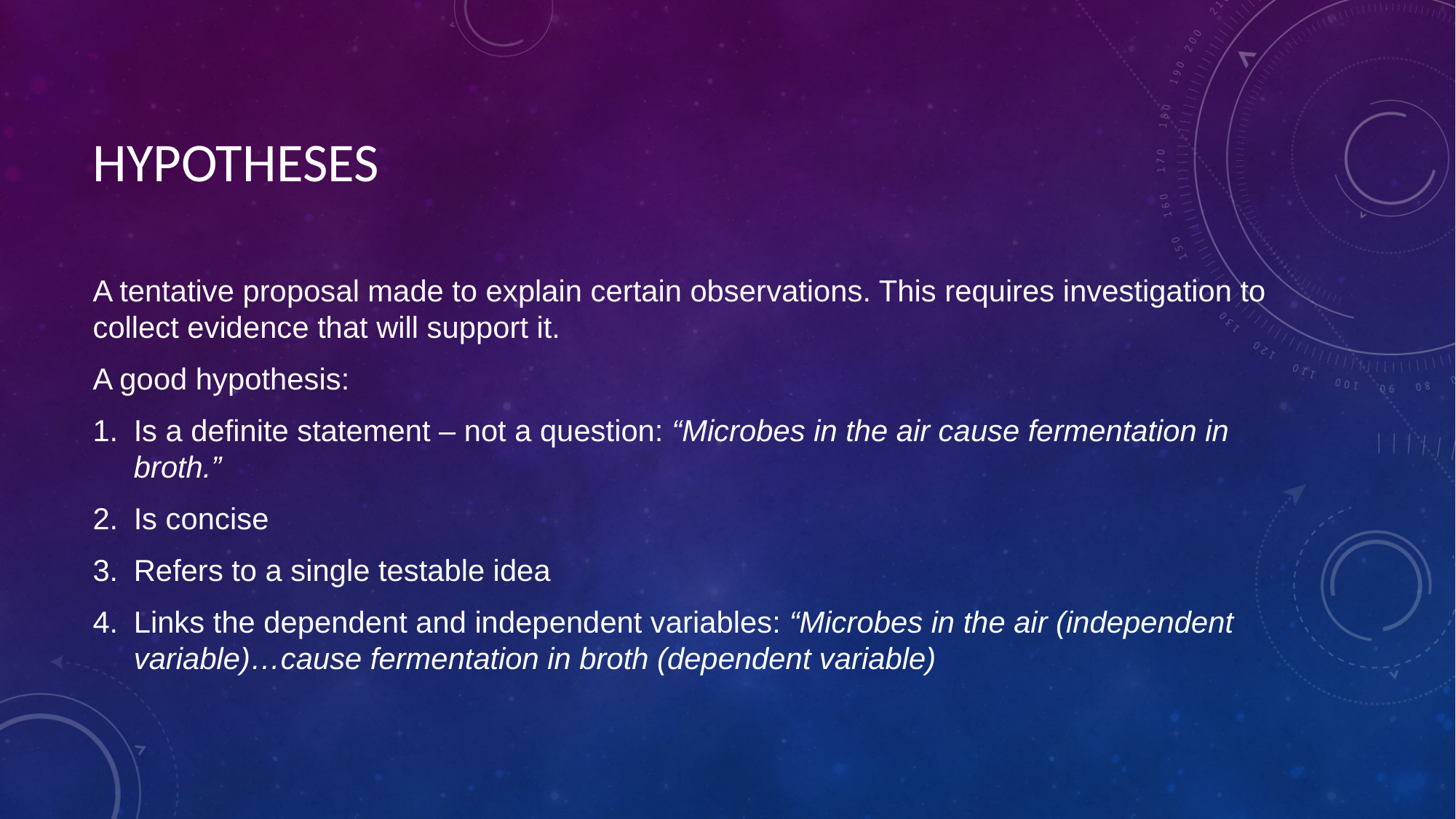

# HYPOTHESES
A tentative proposal made to explain certain observations. This requires investigation to collect evidence that will support it.
A good hypothesis:
Is a definite statement – not a question: “Microbes in the air cause fermentation in broth.”
Is concise
Refers to a single testable idea
Links the dependent and independent variables: “Microbes in the air (independent variable)…cause fermentation in broth (dependent variable)